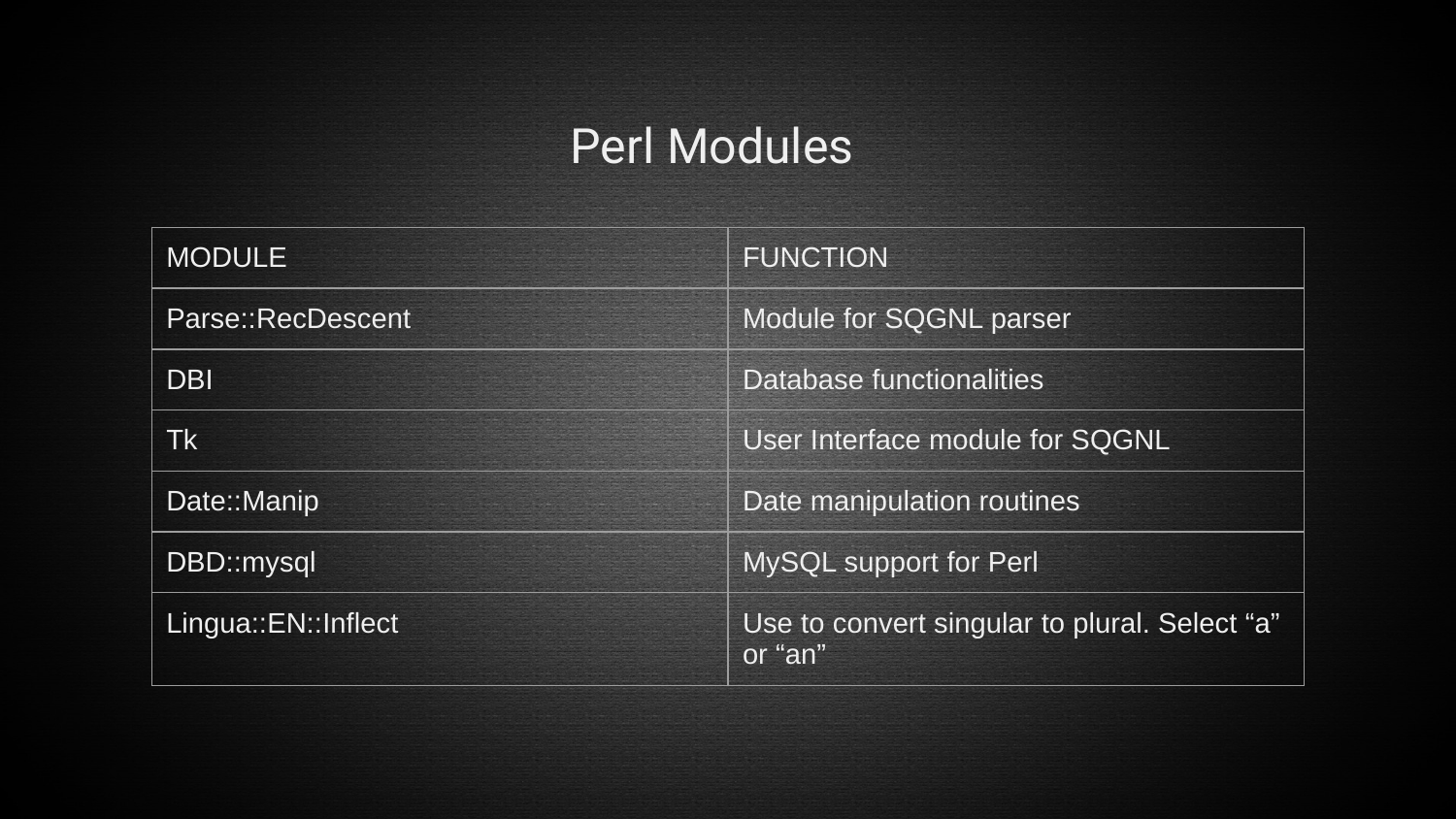

Perl Modules

| MODULE | FUNCTION |
| --- | --- |
| Parse::RecDescent | Module for SQGNL parser |
| DBI | Database functionalities |
| Tk | User Interface module for SQGNL |
| Date::Manip | Date manipulation routines |
| DBD::mysql | MySQL support for Perl |
| Lingua::EN::Inflect | Use to convert singular to plural. Select “a” or “an” |